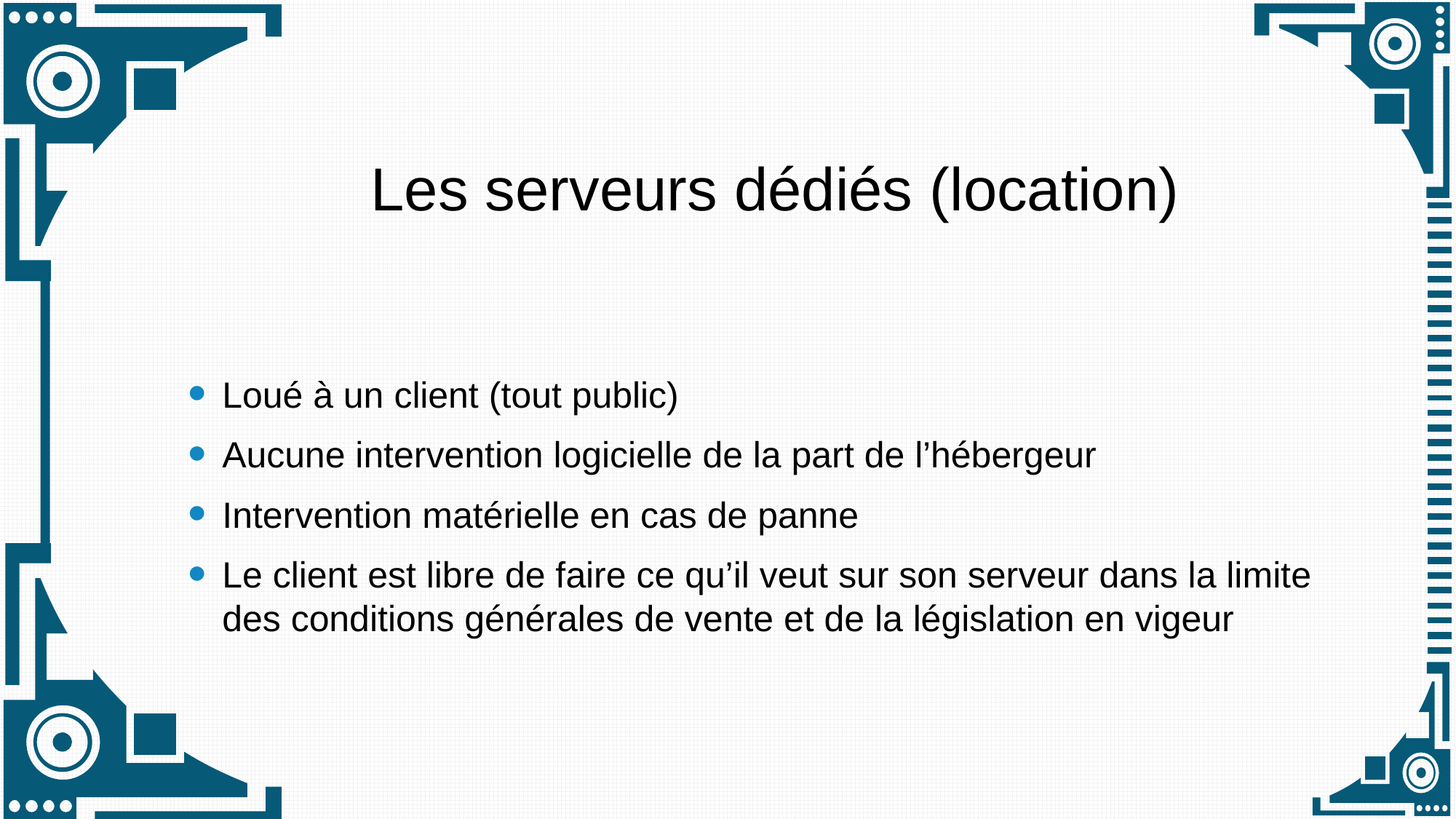

# Les serveurs dédiés (location)
Loué à un client (tout public)
Aucune intervention logicielle de la part de l’hébergeur
Intervention matérielle en cas de panne
Le client est libre de faire ce qu’il veut sur son serveur dans la limite des conditions générales de vente et de la législation en vigeur